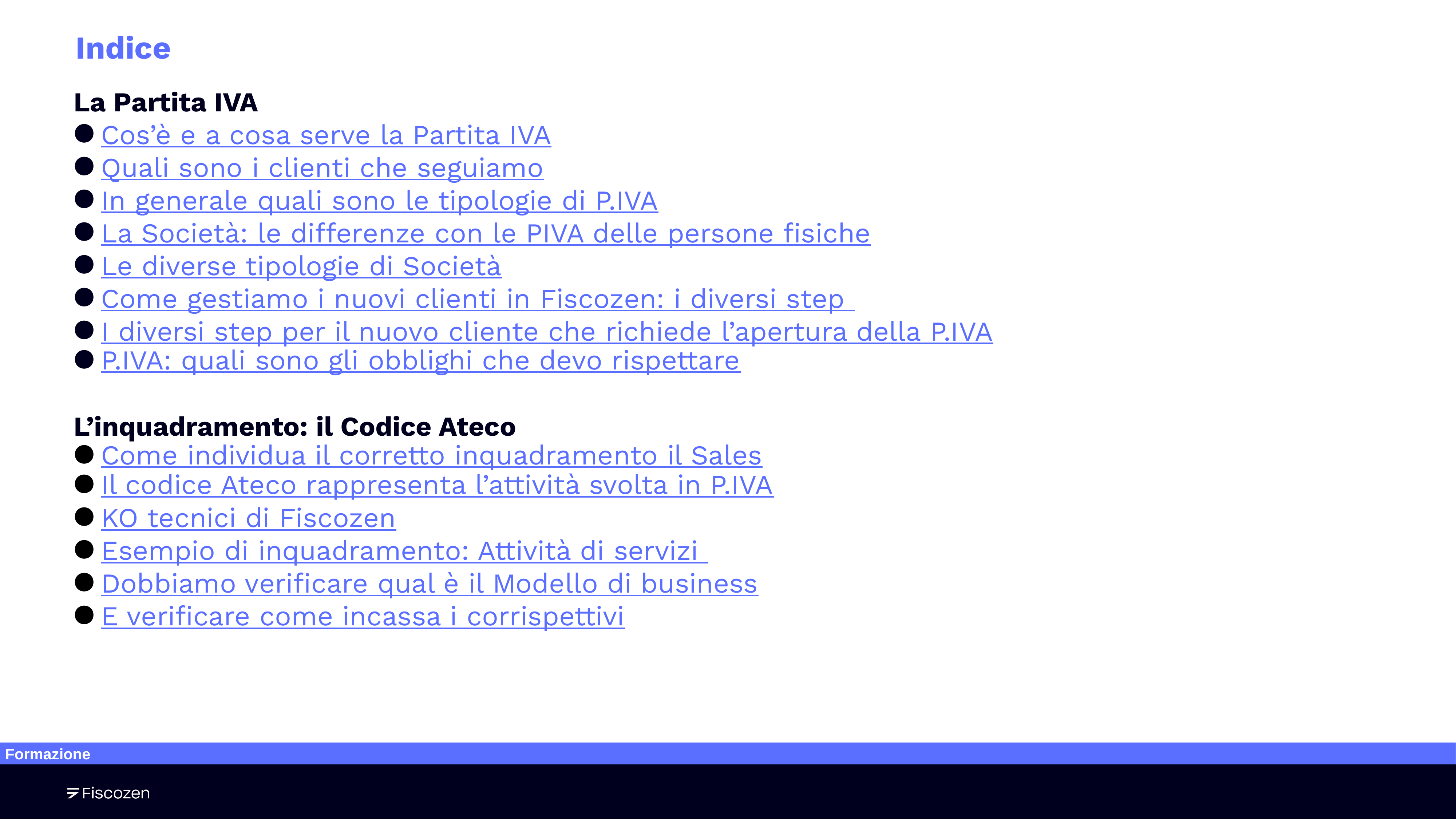

Indice
La Partita IVA
Cos’è e a cosa serve la Partita IVA
Quali sono i clienti che seguiamo
In generale quali sono le tipologie di P.IVA
La Società: le differenze con le PIVA delle persone fisiche
Le diverse tipologie di Società
Come gestiamo i nuovi clienti in Fiscozen: i diversi step
I diversi step per il nuovo cliente che richiede l’apertura della P.IVA
P.IVA: quali sono gli obblighi che devo rispettare

L’inquadramento: il Codice Ateco
Come individua il corretto inquadramento il Sales
Il codice Ateco rappresenta l’attività svolta in P.IVA
KO tecnici di Fiscozen
Esempio di inquadramento: Attività di servizi
Dobbiamo verificare qual è il Modello di business
E verificare come incassa i corrispettivi

Formazione